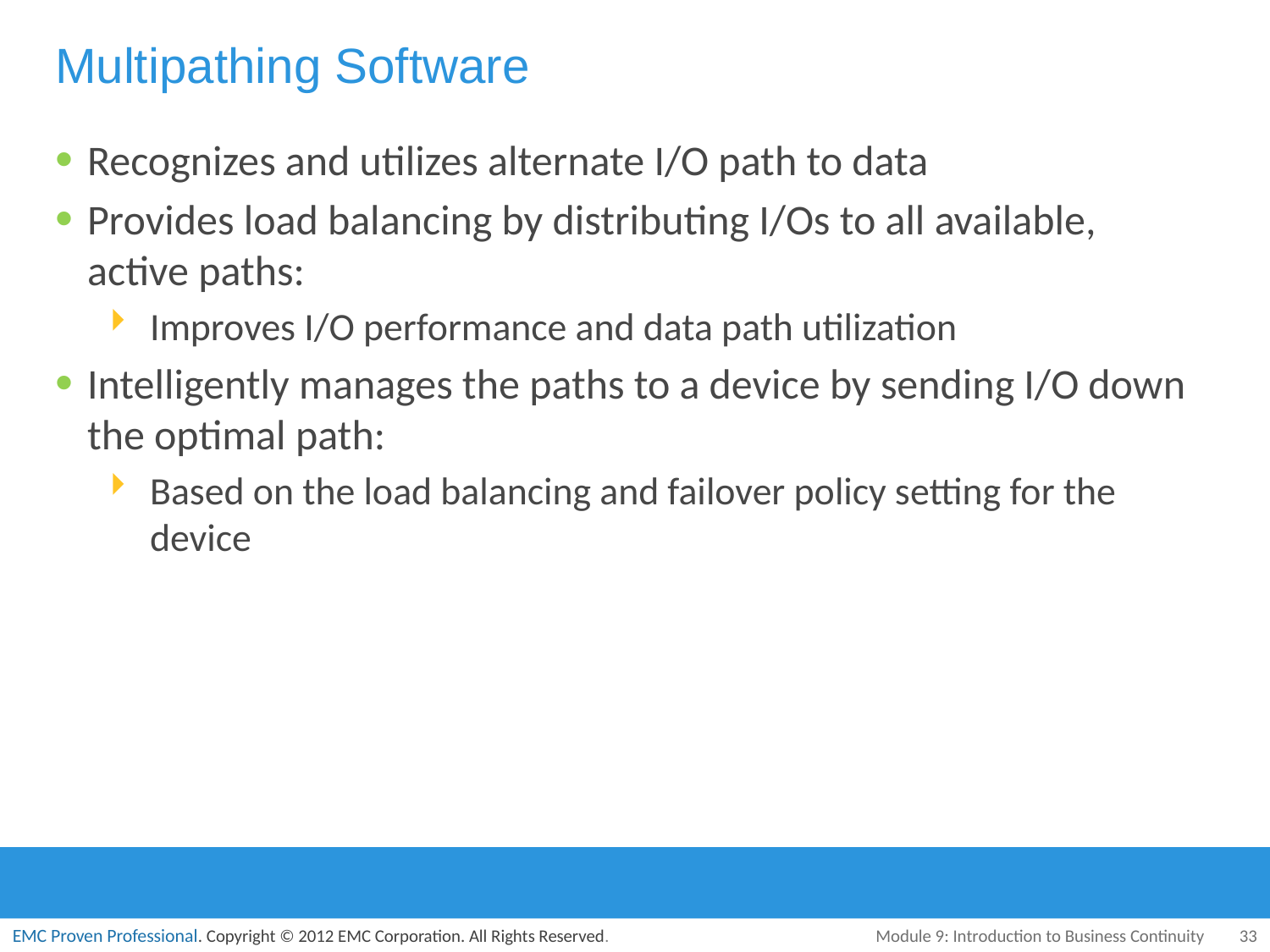

# Multipathing Software
Recognizes and utilizes alternate I/O path to data
Provides load balancing by distributing I/Os to all available, active paths:
Improves I/O performance and data path utilization
Intelligently manages the paths to a device by sending I/O down the optimal path:
Based on the load balancing and failover policy setting for the device

Module 9: Introduction to Business Continuity
33